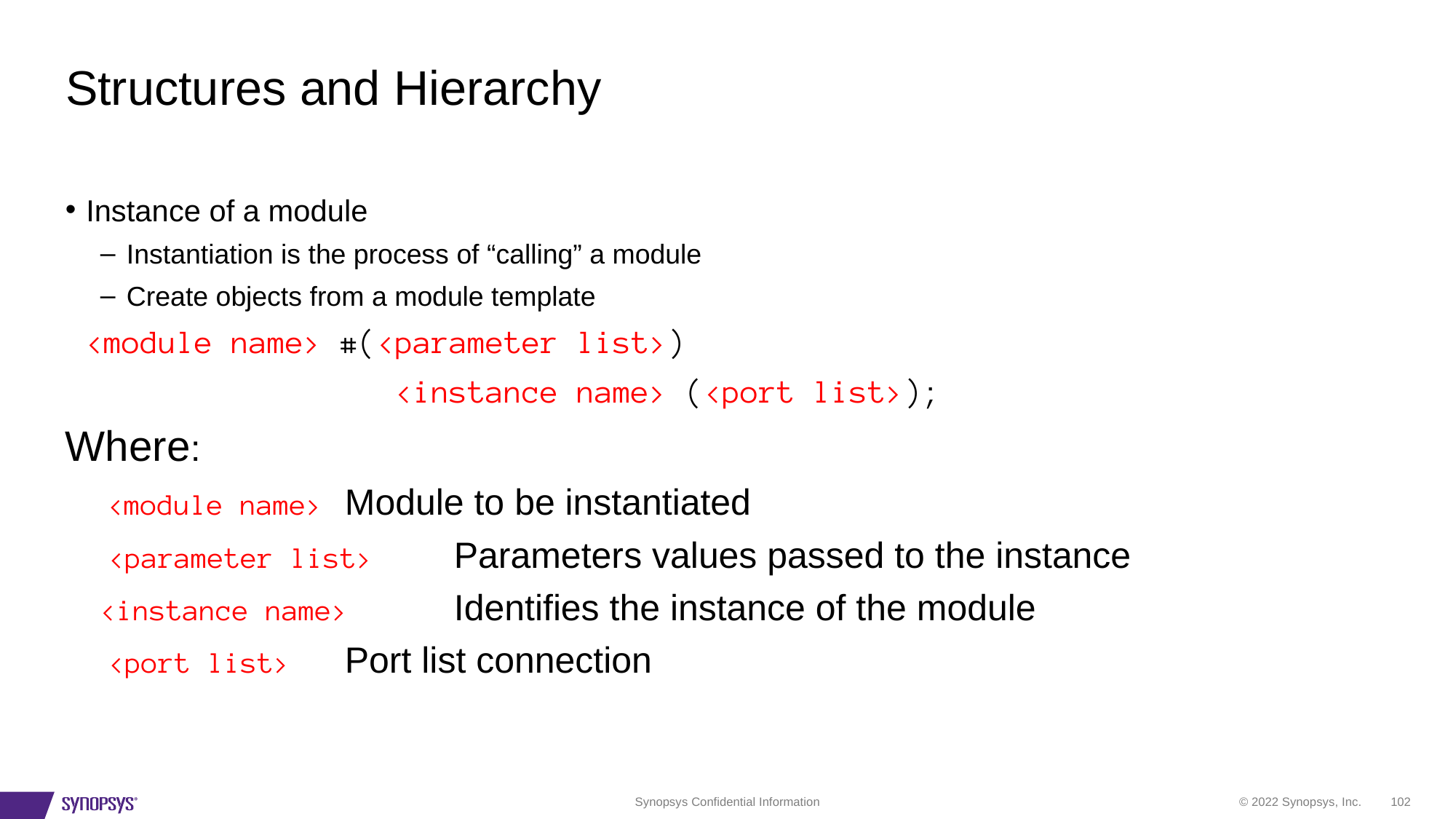

# Structures and Hierarchy
Instance of a module
Instantiation is the process of “calling” a module
Create objects from a module template
	<module name> #(<parameter list>)
			     <instance name> (<port list>);
Where:
 <module name>	Module to be instantiated
 <parameter list>	Parameters values passed to the instance
<instance name>	Identifies the instance of the module
 <port list>	Port list connection